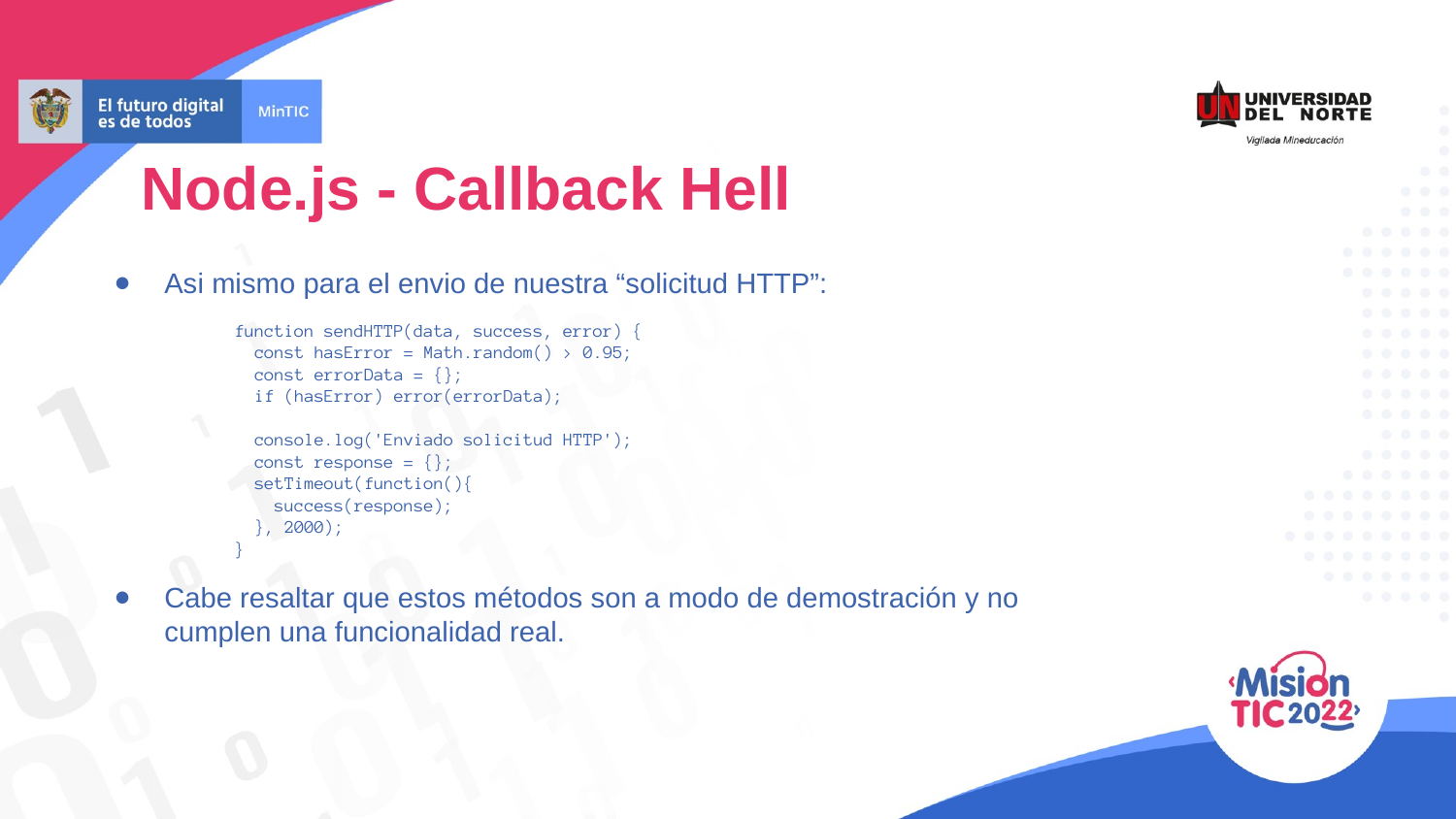

Node.js - Callback Hell
Asi mismo para el envio de nuestra “solicitud HTTP”:
function sendHTTP(data, success, error) {
  const hasError = Math.random() > 0.95;
  const errorData = {};
  if (hasError) error(errorData);

  console.log('Enviado solicitud HTTP');
  const response = {};
  setTimeout(function(){
    success(response);
  }, 2000);
}
Cabe resaltar que estos métodos son a modo de demostración y no
cumplen una funcionalidad real.